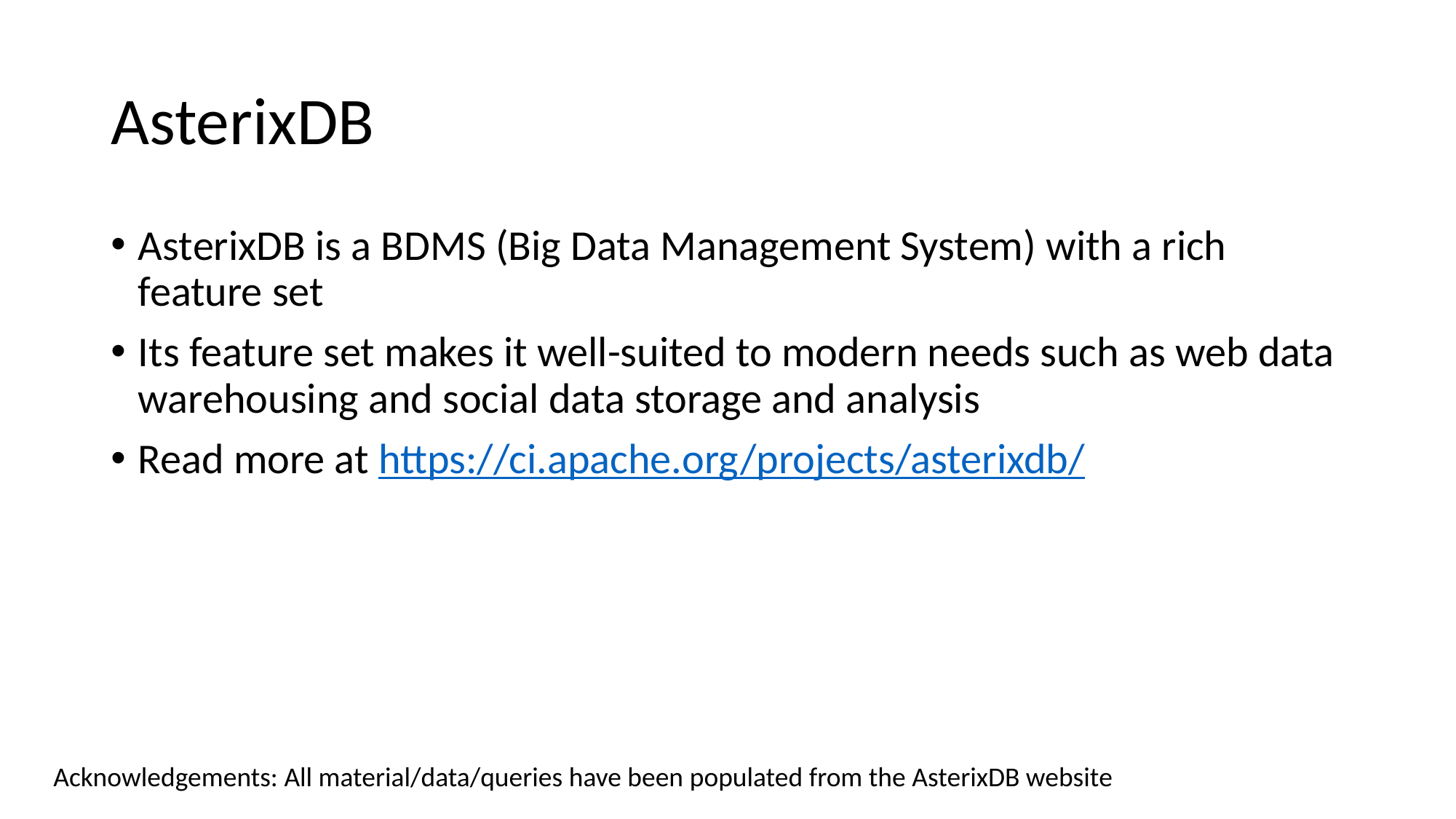

# AsterixDB
AsterixDB is a BDMS (Big Data Management System) with a rich feature set
Its feature set makes it well-suited to modern needs such as web data warehousing and social data storage and analysis
Read more at https://ci.apache.org/projects/asterixdb/
Acknowledgements: All material/data/queries have been populated from the AsterixDB website